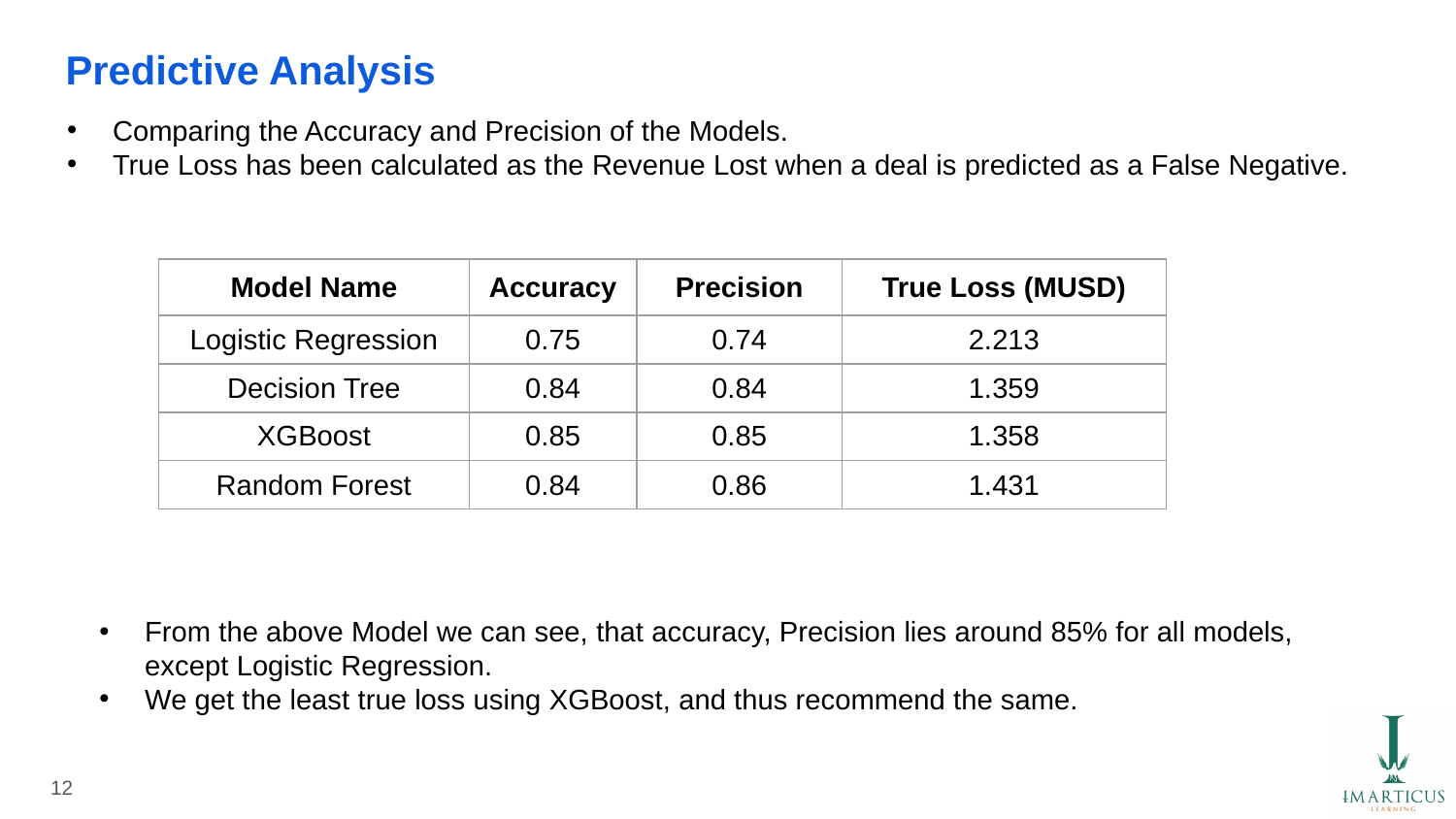

# Predictive Analysis
Comparing the Accuracy and Precision of the Models.
True Loss has been calculated as the Revenue Lost when a deal is predicted as a False Negative.
| Model Name | Accuracy | Precision | True Loss (MUSD) |
| --- | --- | --- | --- |
| Logistic Regression | 0.75 | 0.74 | 2.213 |
| Decision Tree | 0.84 | 0.84 | 1.359 |
| XGBoost | 0.85 | 0.85 | 1.358 |
| Random Forest | 0.84 | 0.86 | 1.431 |

From the above Model we can see, that accuracy, Precision lies around 85% for all models, except Logistic Regression.
We get the least true loss using XGBoost, and thus recommend the same.
12